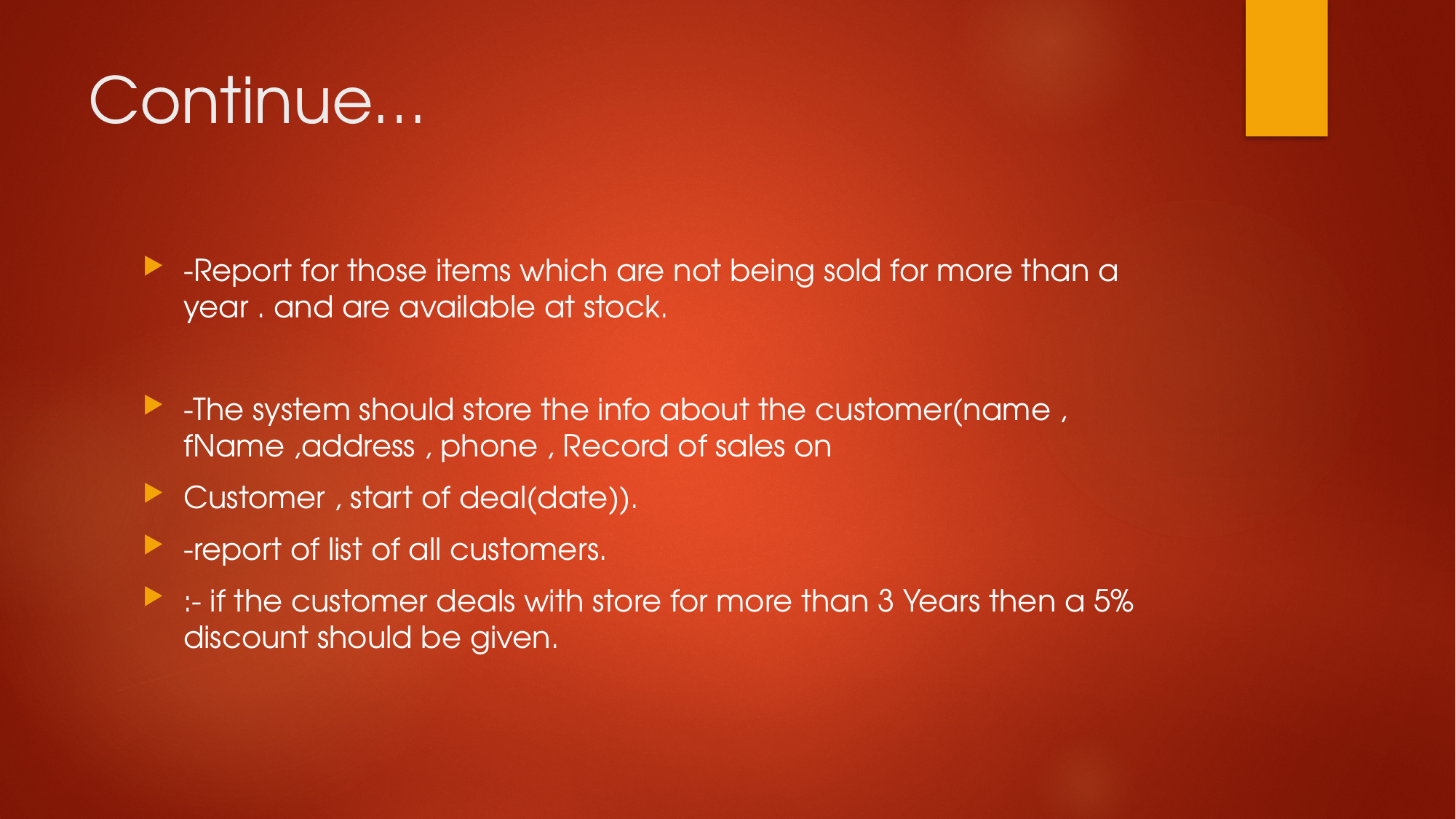

# Continue…
-Report for those items which are not being sold for more than a year . and are available at stock.

-The system should store the info about the customer(name , fName ,address , phone , Record of sales on
Customer , start of deal(date)).
-report of list of all customers.
:- if the customer deals with store for more than 3 Years then a 5% discount should be given.